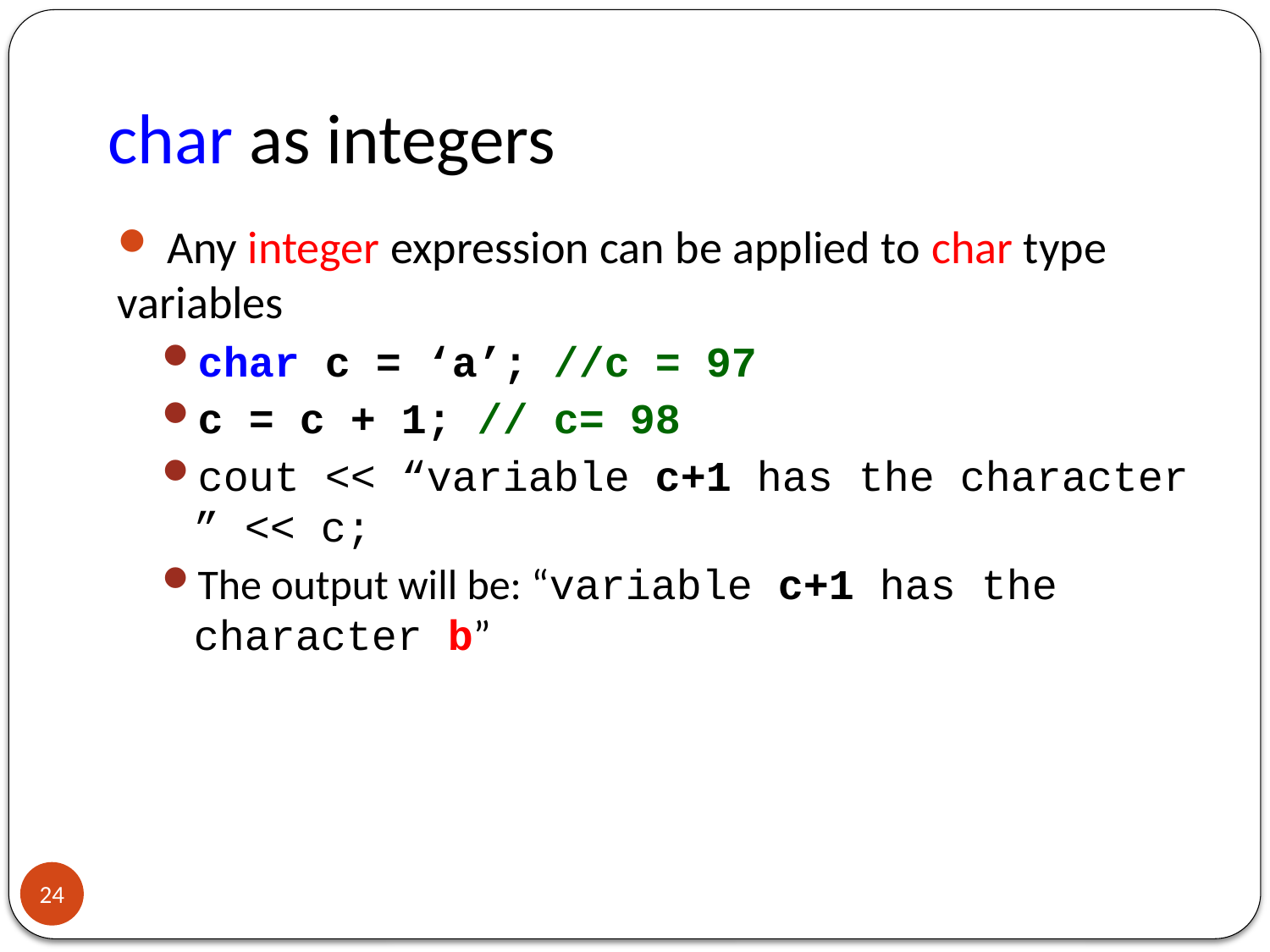

# char as integers
 Any integer expression can be applied to char type variables
char c = ‘a’; //c = 97
c = c + 1; // c= 98
cout << “variable c+1 has the character ” << c;
The output will be: “variable c+1 has the character b”
24